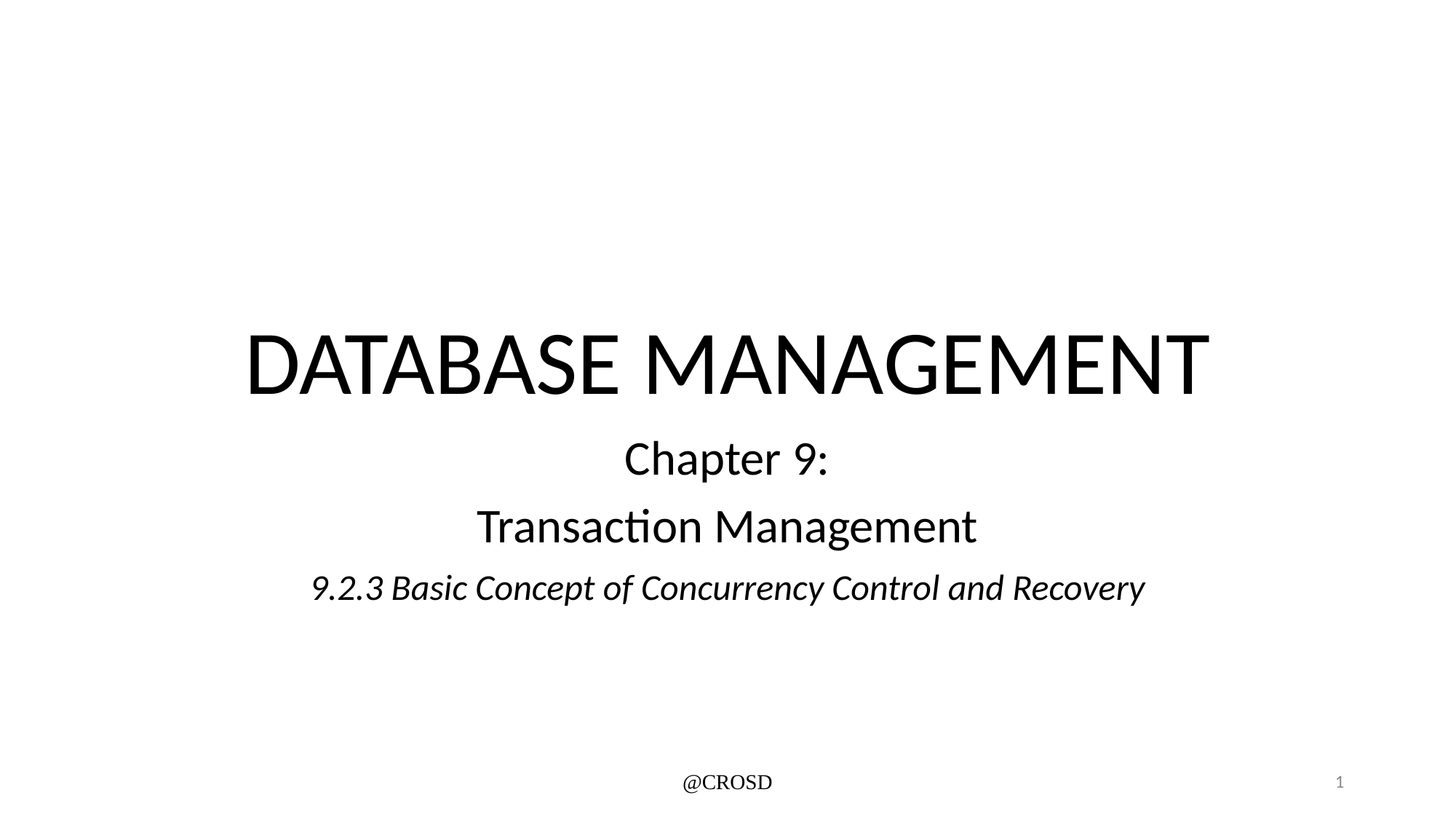

# DATABASE MANAGEMENT
Chapter 9:
Transaction Management
9.2.3 Basic Concept of Concurrency Control and Recovery
@CROSD
1